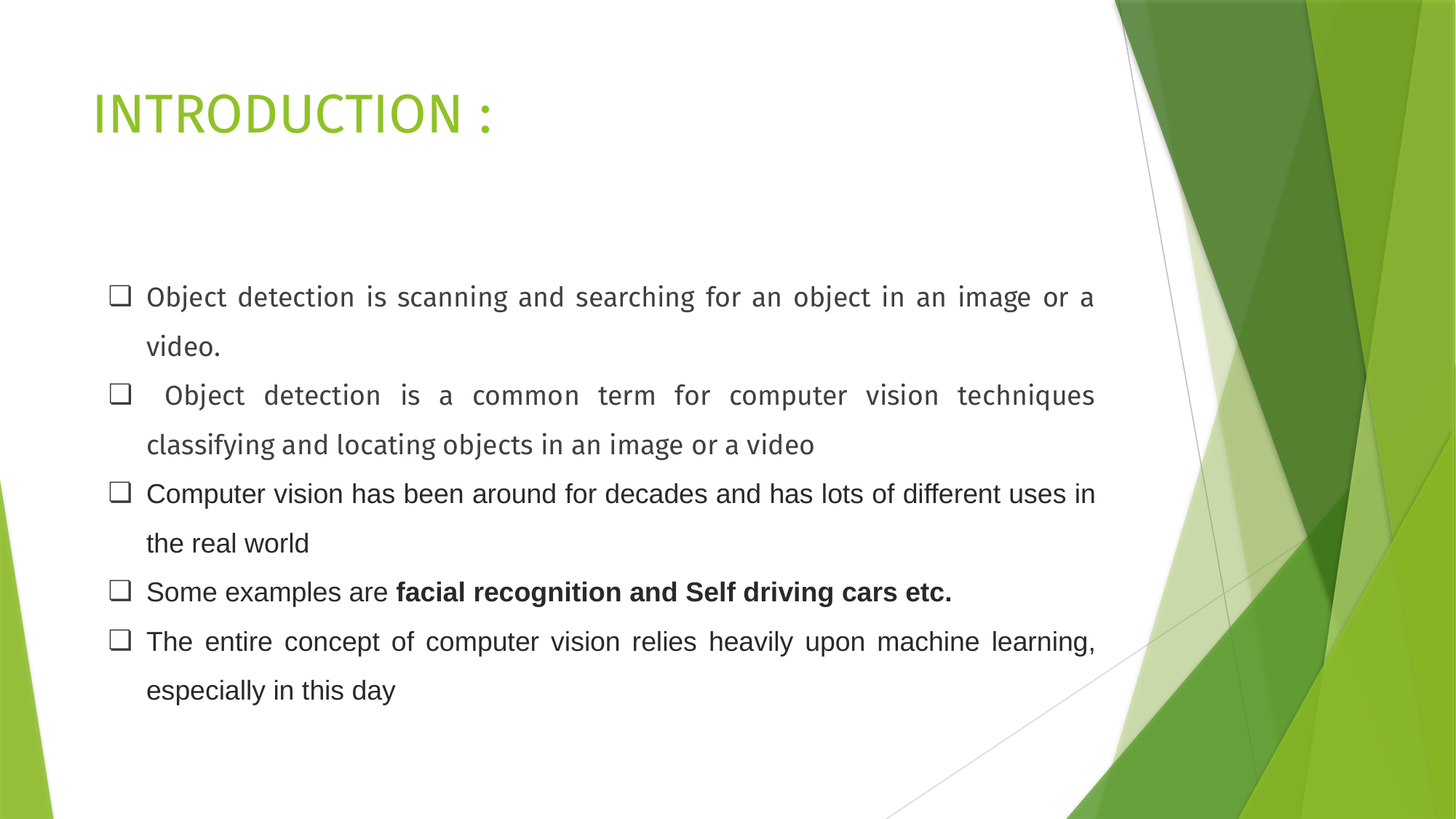

# INTRODUCTION :
Object detection is scanning and searching for an object in an image or a video.
 Object detection is a common term for computer vision techniques classifying and locating objects in an image or a video
Computer vision has been around for decades and has lots of different uses in the real world
Some examples are facial recognition and Self driving cars etc.
The entire concept of computer vision relies heavily upon machine learning, especially in this day